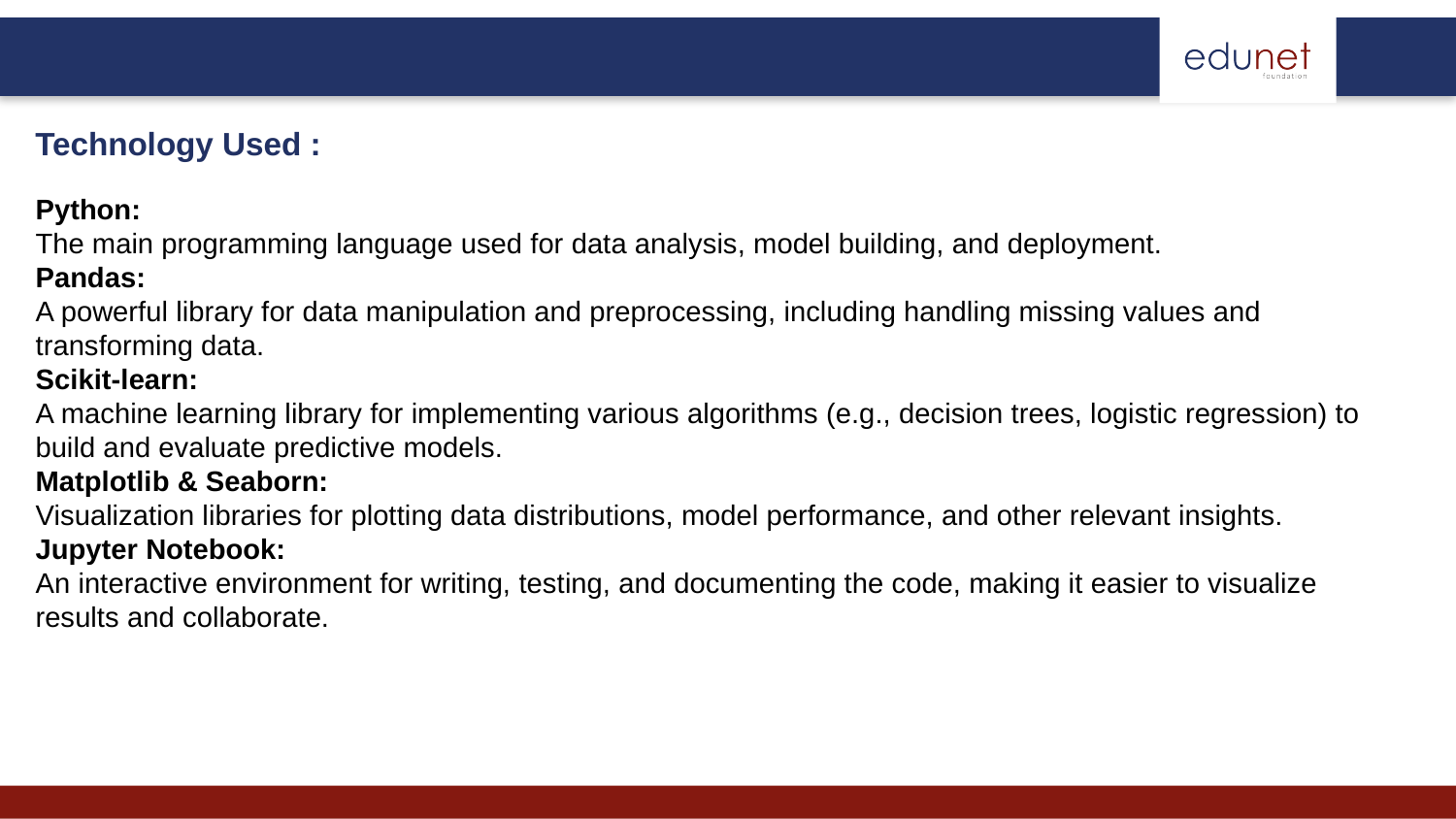

# Technology Used :
Python:
The main programming language used for data analysis, model building, and deployment.
Pandas:
A powerful library for data manipulation and preprocessing, including handling missing values and transforming data.
Scikit-learn:
A machine learning library for implementing various algorithms (e.g., decision trees, logistic regression) to build and evaluate predictive models.
Matplotlib & Seaborn:
Visualization libraries for plotting data distributions, model performance, and other relevant insights.
Jupyter Notebook:
An interactive environment for writing, testing, and documenting the code, making it easier to visualize results and collaborate.